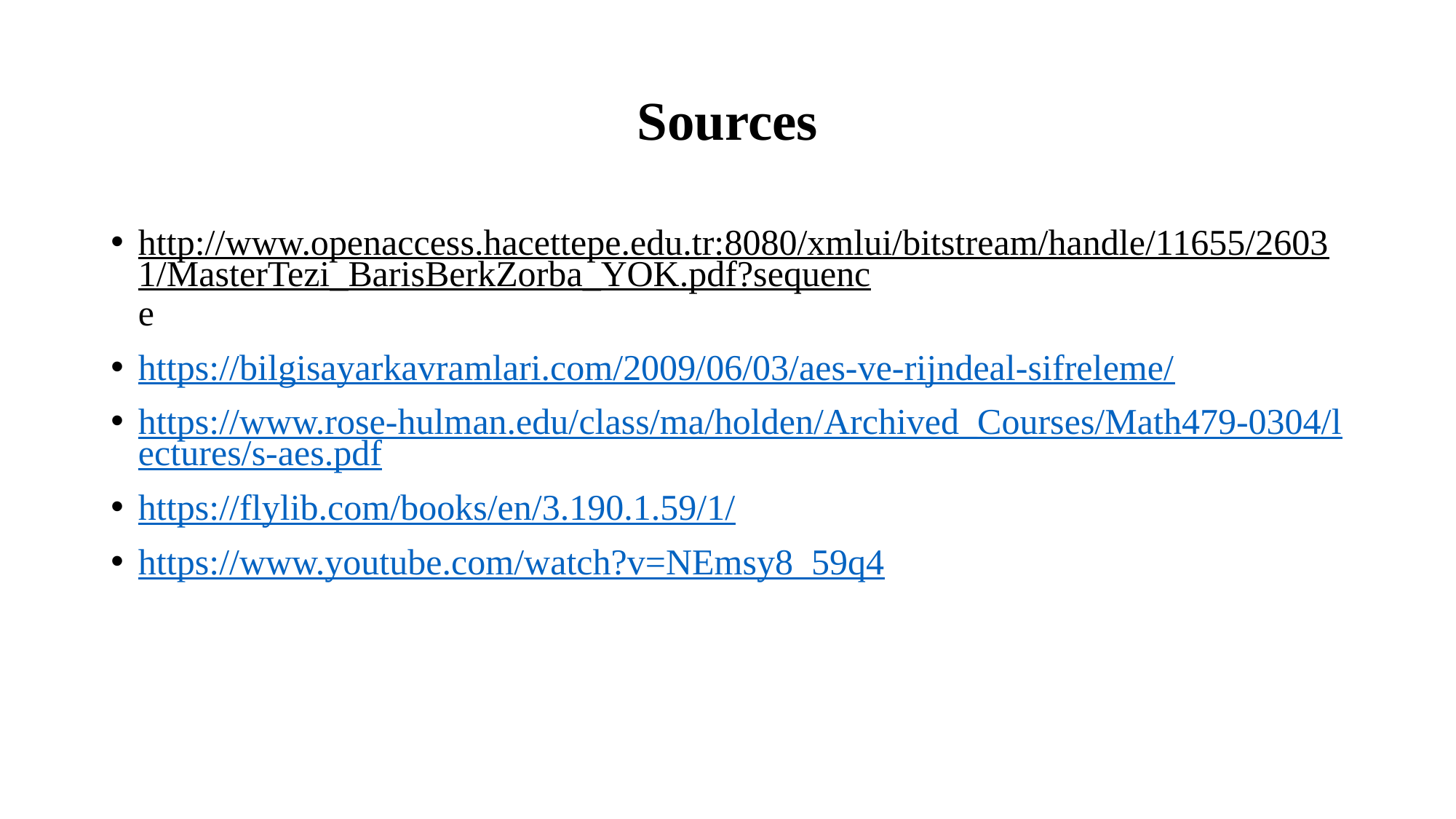

# Sources
http://www.openaccess.hacettepe.edu.tr:8080/xmlui/bitstream/handle/11655/26031/MasterTezi_BarisBerkZorba_YOK.pdf?sequence
https://bilgisayarkavramlari.com/2009/06/03/aes-ve-rijndeal-sifreleme/
https://www.rose-hulman.edu/class/ma/holden/Archived_Courses/Math479-0304/lectures/s-aes.pdf
https://flylib.com/books/en/3.190.1.59/1/
https://www.youtube.com/watch?v=NEmsy8_59q4